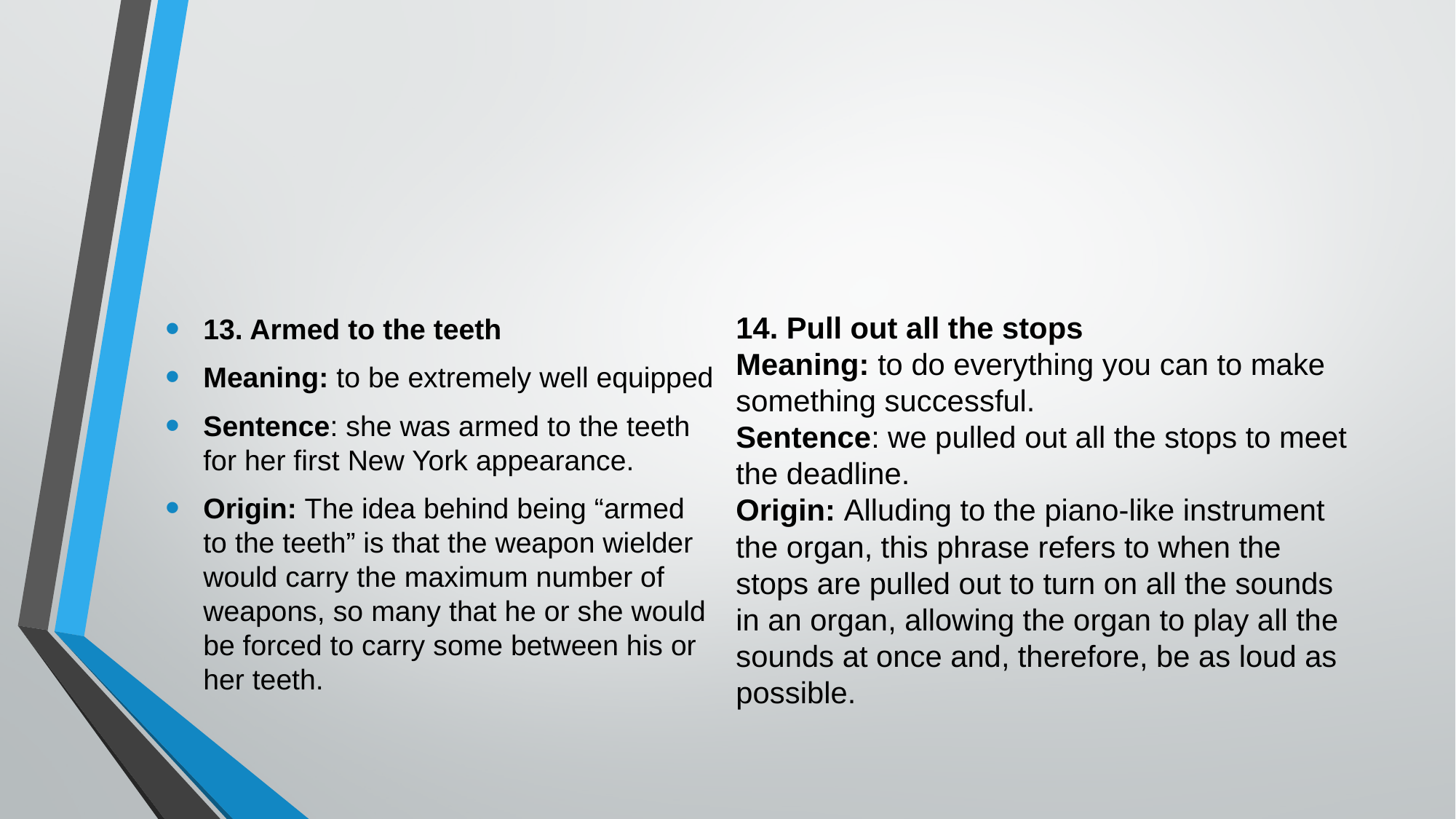

14. Pull out all the stops
Meaning: to do everything you can to make something successful.
Sentence: we pulled out all the stops to meet the deadline.
Origin: Alluding to the piano-like instrument the organ, this phrase refers to when the stops are pulled out to turn on all the sounds in an organ, allowing the organ to play all the sounds at once and, therefore, be as loud as possible.
13. Armed to the teeth
Meaning: to be extremely well equipped
Sentence: she was armed to the teeth for her first New York appearance.
Origin: The idea behind being “armed to the teeth” is that the weapon wielder would carry the maximum number of weapons, so many that he or she would be forced to carry some between his or her teeth.